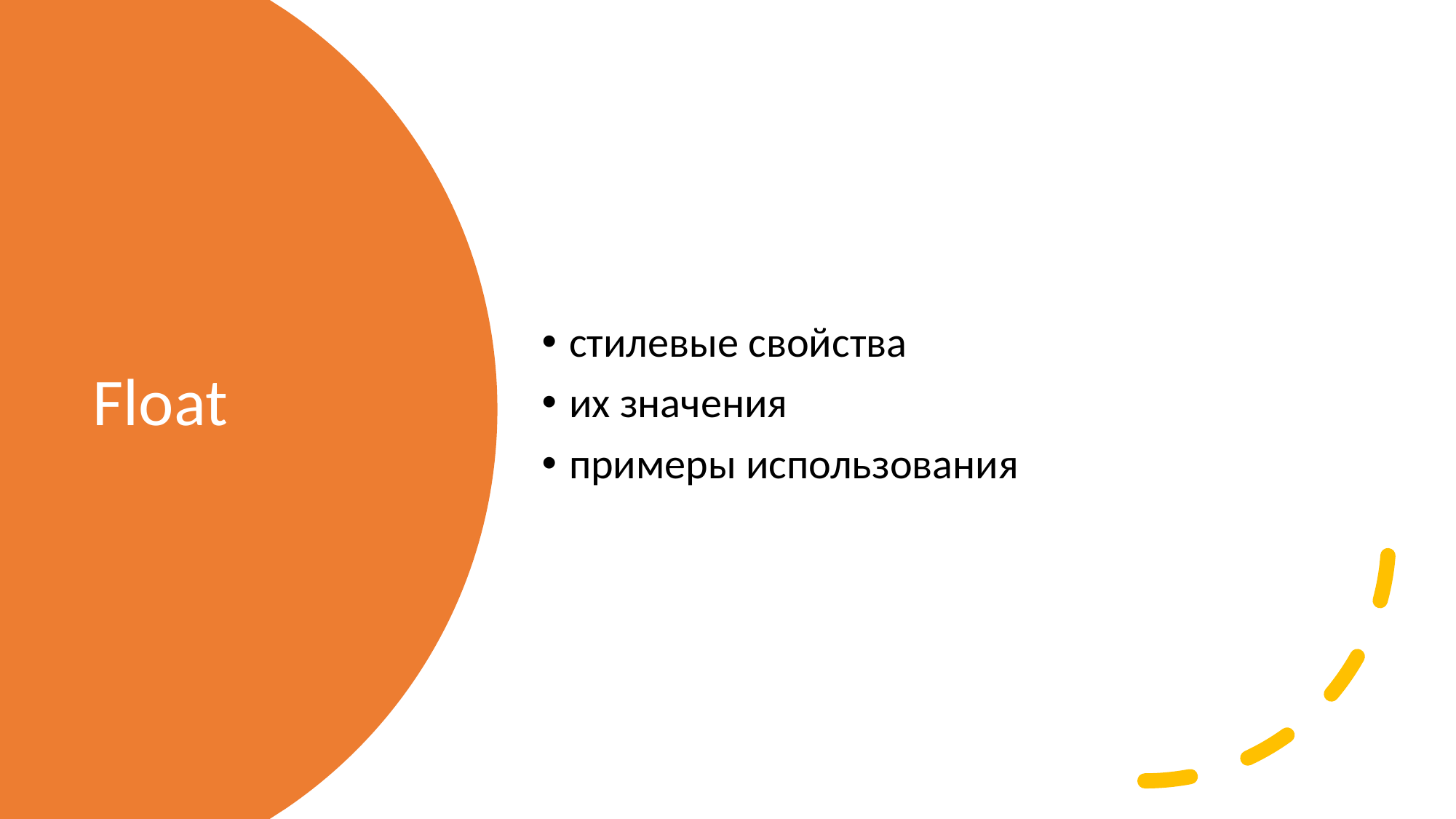

стилевые свойства
их значения
примеры использования
# Float